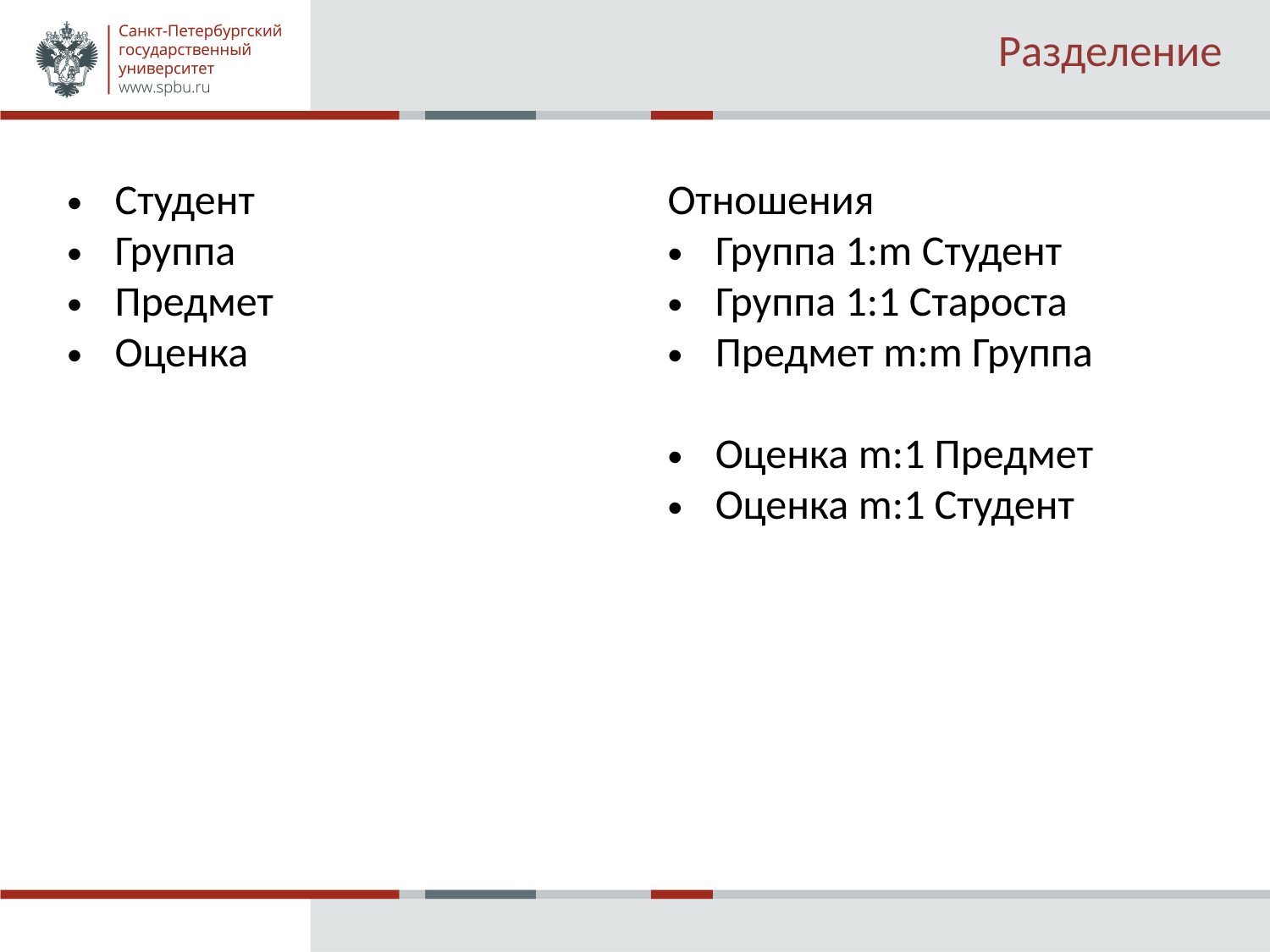

# Разделение
Студент
Группа
Предмет
Оценка

Отношения
Группа 1:m Студент
Группа 1:1 Староста
Предмет m:m Группа

Оценка m:1 Предмет
Оценка m:1 Студент

8